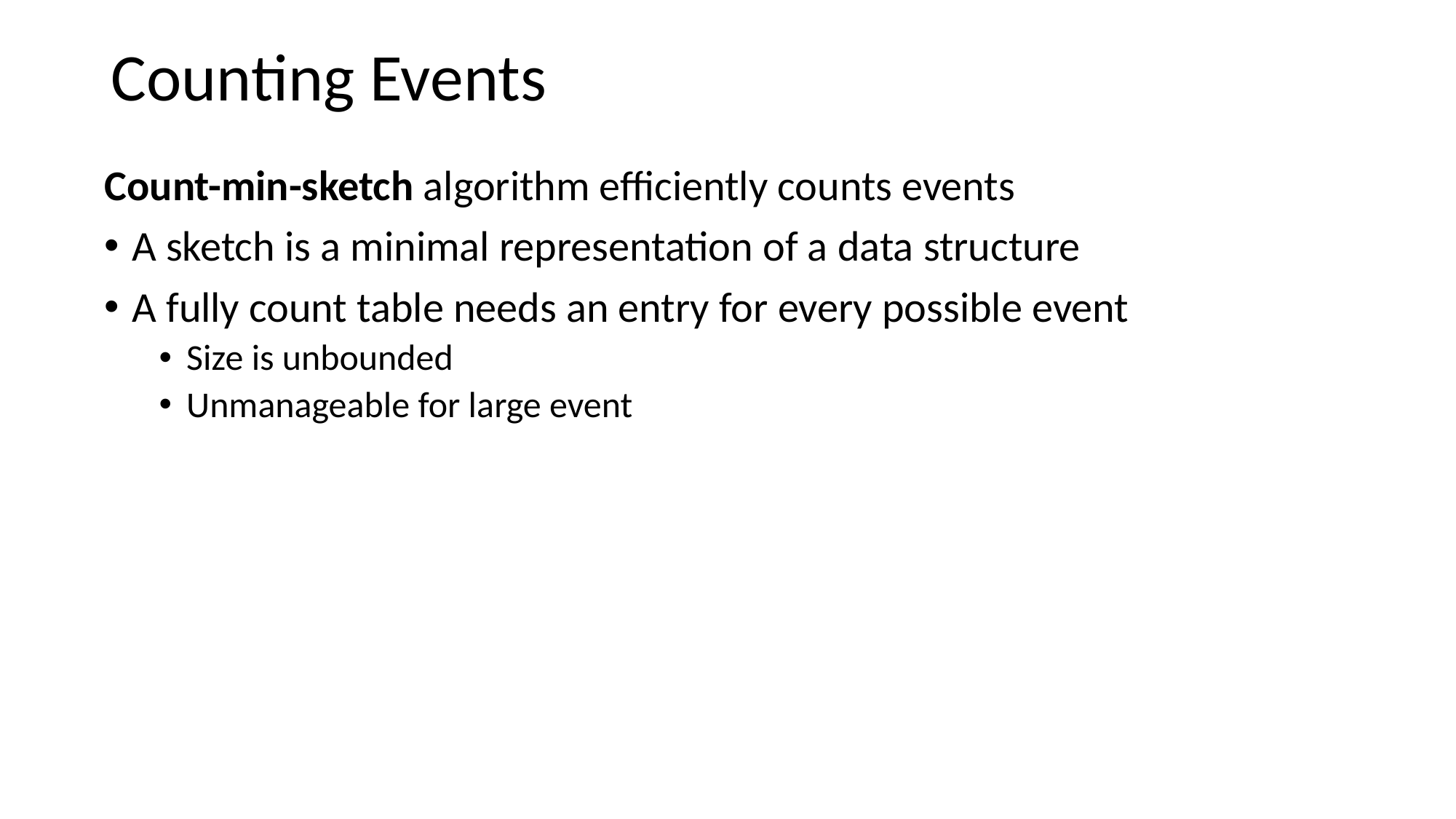

Counting Events
Count-min-sketch algorithm efficiently counts events
A sketch is a minimal representation of a data structure
A fully count table needs an entry for every possible event
Size is unbounded
Unmanageable for large event